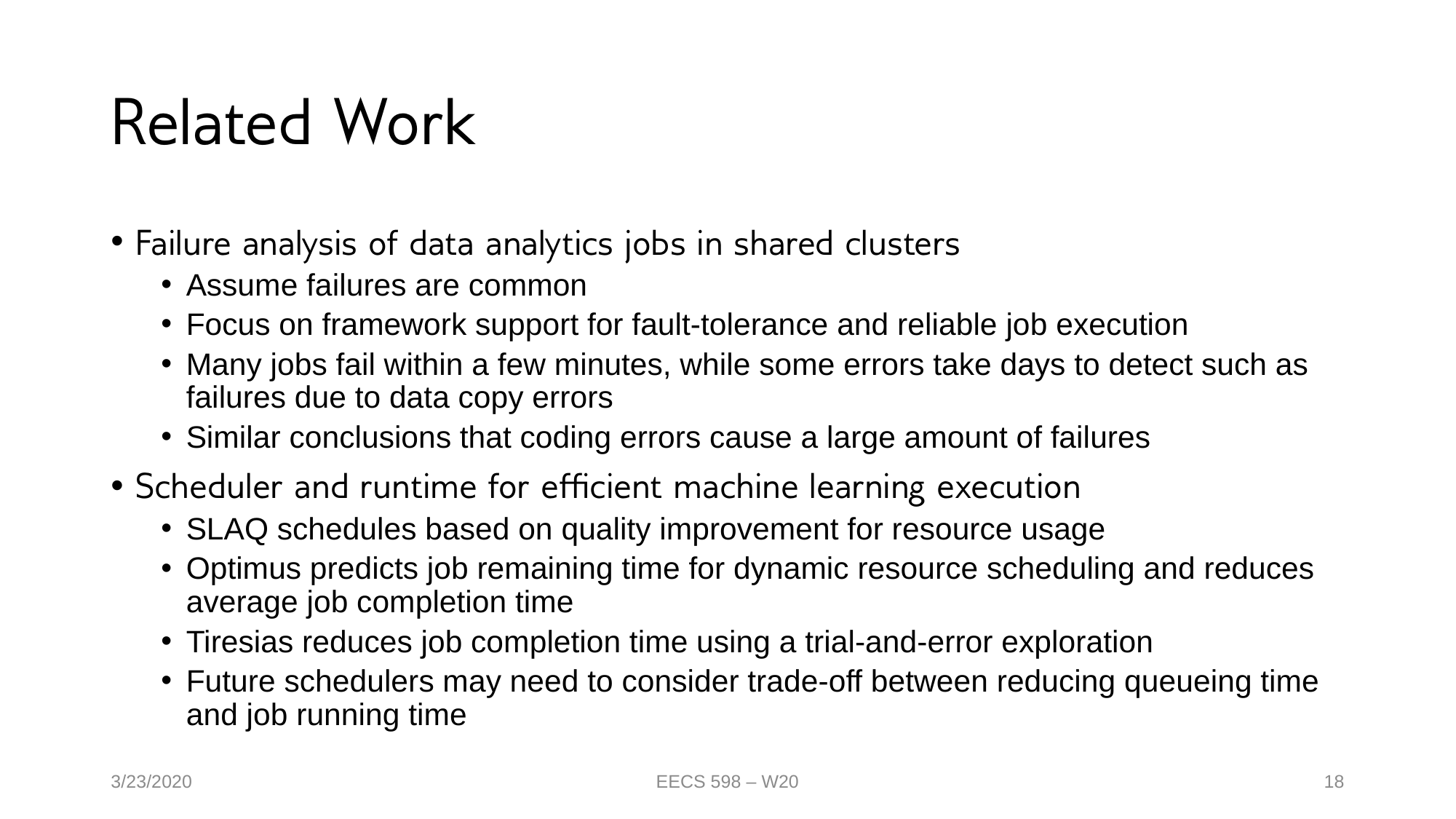

# Related Work
Failure analysis of data analytics jobs in shared clusters
Assume failures are common
Focus on framework support for fault-tolerance and reliable job execution
Many jobs fail within a few minutes, while some errors take days to detect such as failures due to data copy errors
Similar conclusions that coding errors cause a large amount of failures
Scheduler and runtime for efficient machine learning execution
SLAQ schedules based on quality improvement for resource usage
Optimus predicts job remaining time for dynamic resource scheduling and reduces average job completion time
Tiresias reduces job completion time using a trial-and-error exploration
Future schedulers may need to consider trade-off between reducing queueing time and job running time
3/23/2020
EECS 598 – W20
18